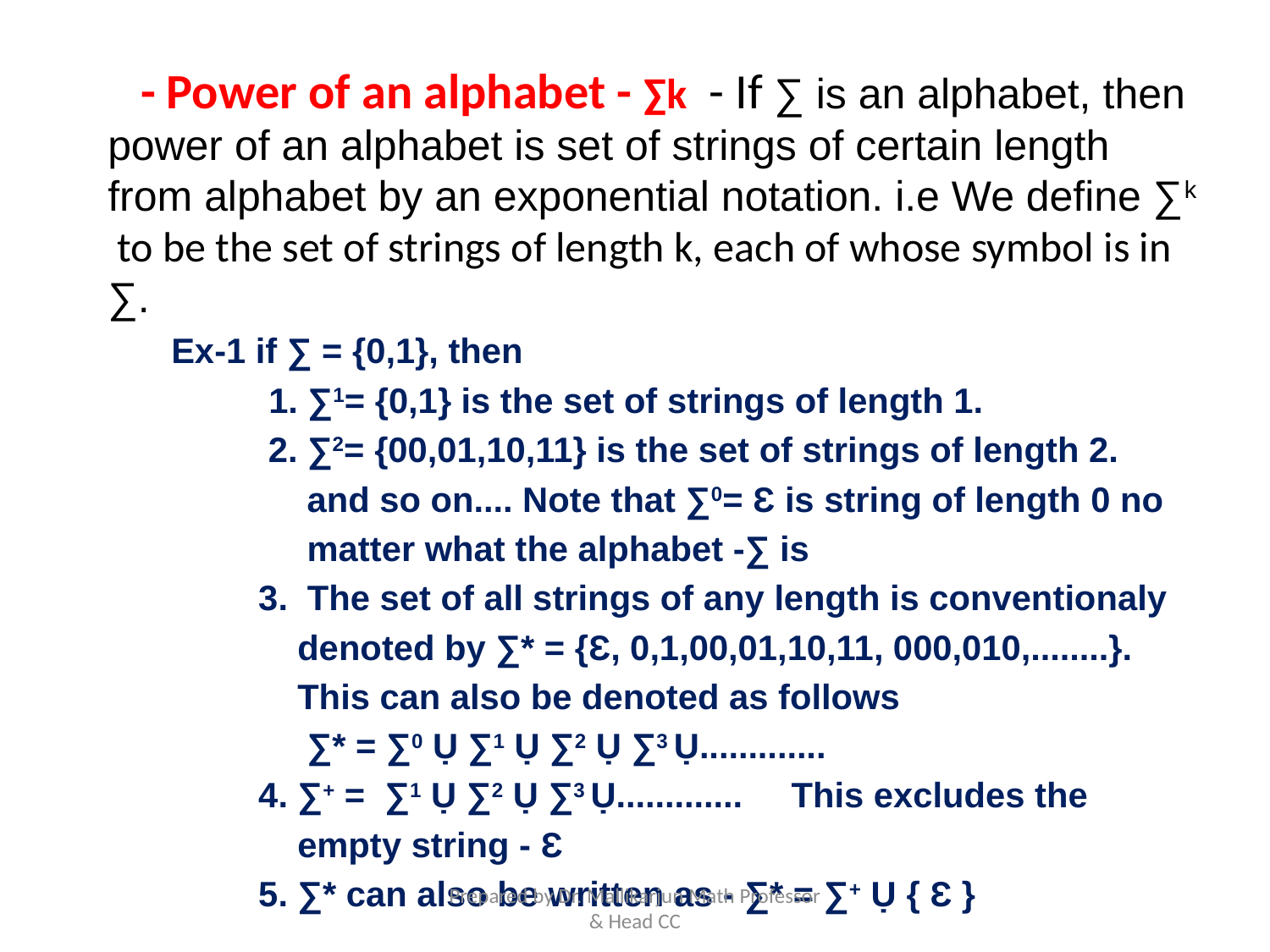

- Power of an alphabet - ∑k  - If ∑ is an alphabet, then power of an alphabet is set of strings of certain length from alphabet by an exponential notation. i.e We define ∑k  to be the set of strings of length k, each of whose symbol is in ∑.
Ex-1 if ∑ = {0,1}, then
          1. ∑1= {0,1} is the set of strings of length 1.
                       2. ∑2= {00,01,10,11} is the set of strings of length 2.
                           and so on.... Note that ∑0= Ԑ is string of length 0 no
                           matter what the alphabet -∑ is
                      3.  The set of all strings of any length is conventionaly
                          denoted by ∑* = {Ԑ, 0,1,00,01,10,11, 000,010,........}.
                          This can also be denoted as follows
                           ∑* = ∑0 Ụ ∑1 Ụ ∑2 Ụ ∑3 Ụ.............
                      4. ∑+ =  ∑1 Ụ ∑2 Ụ ∑3 Ụ.............     This excludes the
                          empty string - Ԑ
                      5. ∑* can also be written as - ∑* = ∑+ Ụ { Ԑ }

Prepared by Dr. Mallikarjun Math Professor & Head CC